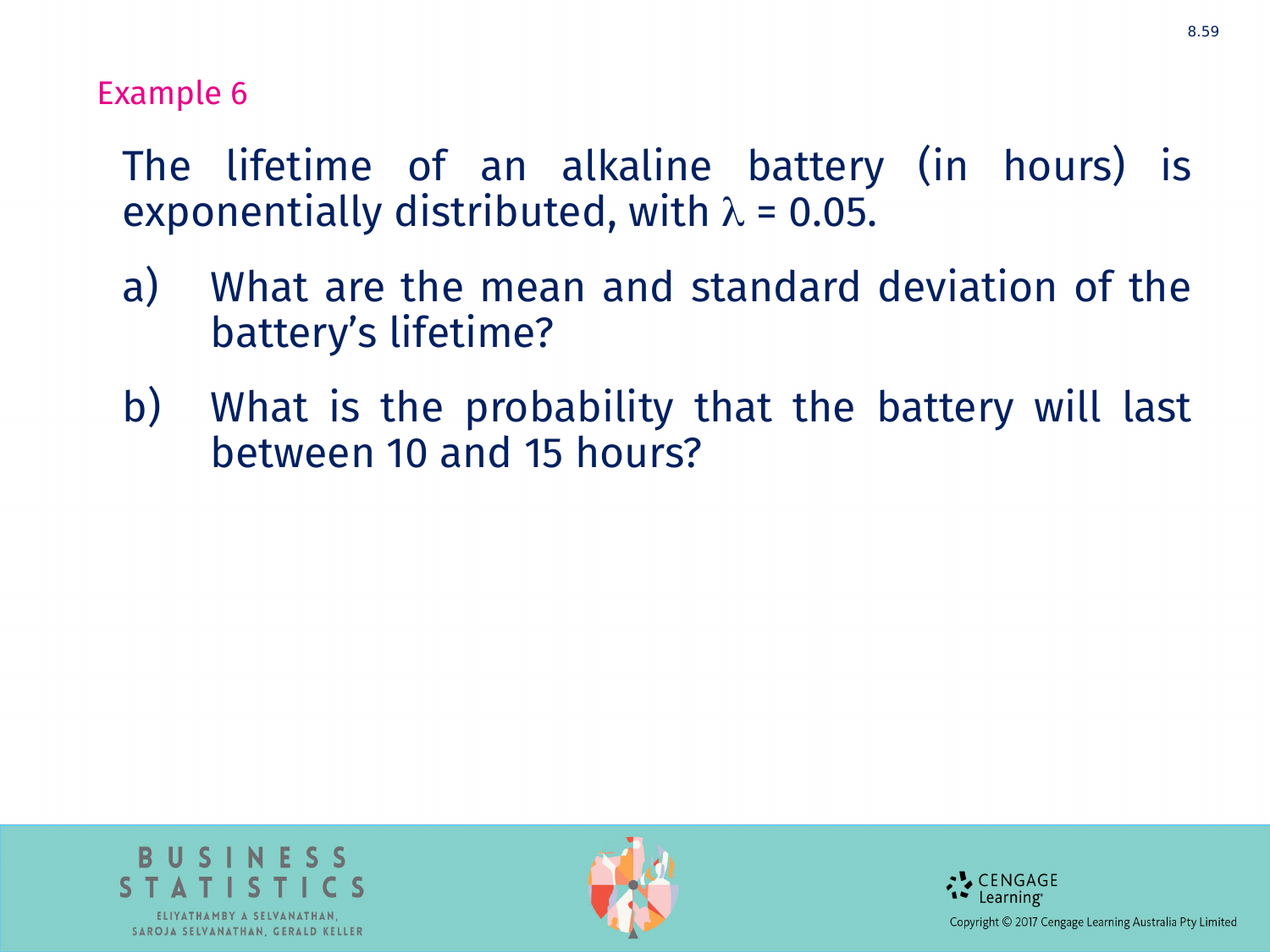

8.59
Example 6
The lifetime of an alkaline battery (in hours) is exponentially distributed, with λ = 0.05.
What are the mean and standard deviation of the battery’s lifetime?
What is the probability that the battery will last between 10 and 15 hours?